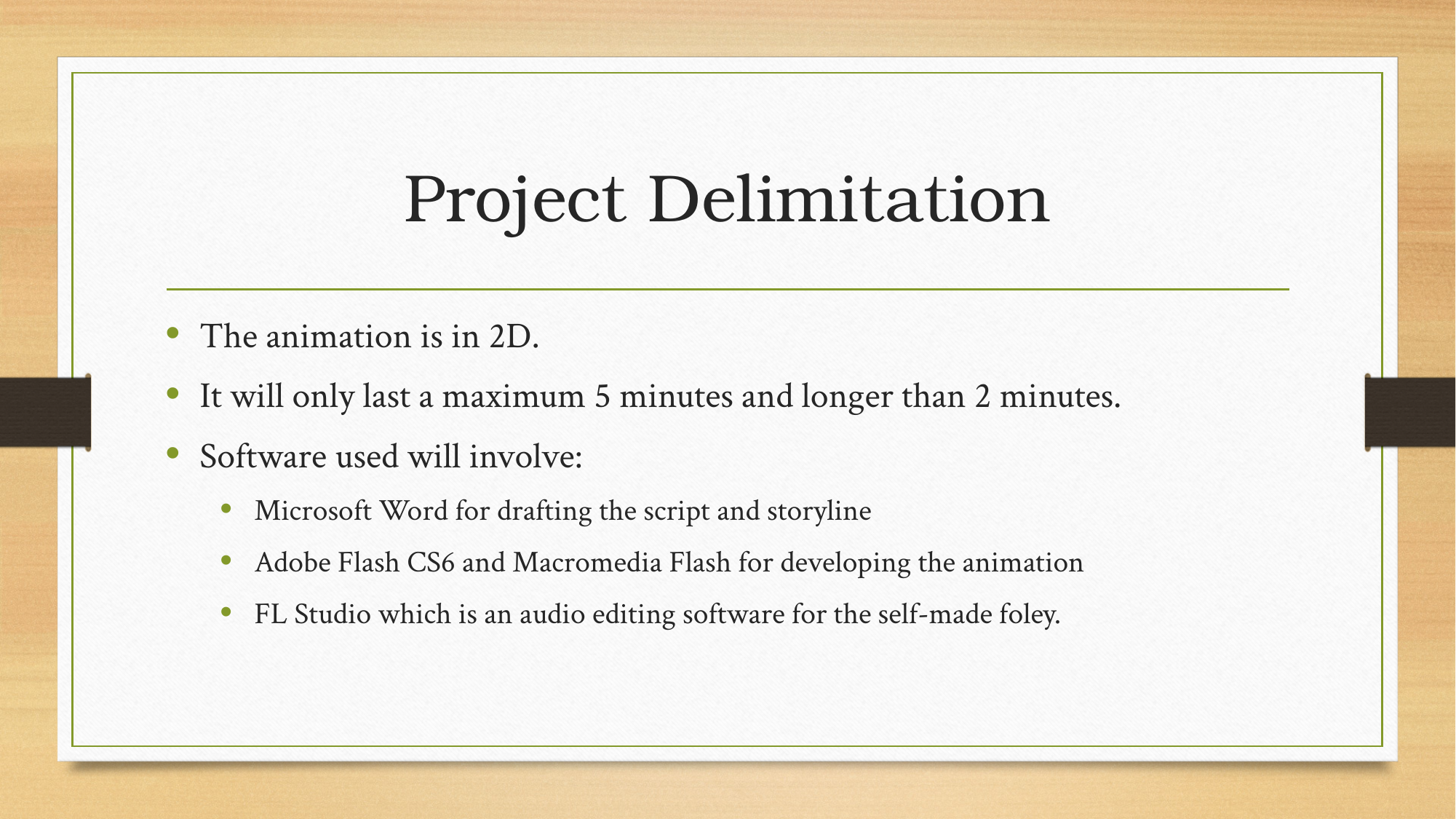

# Project Delimitation
The animation is in 2D.
It will only last a maximum 5 minutes and longer than 2 minutes.
Software used will involve:
Microsoft Word for drafting the script and storyline
Adobe Flash CS6 and Macromedia Flash for developing the animation
FL Studio which is an audio editing software for the self-made foley.